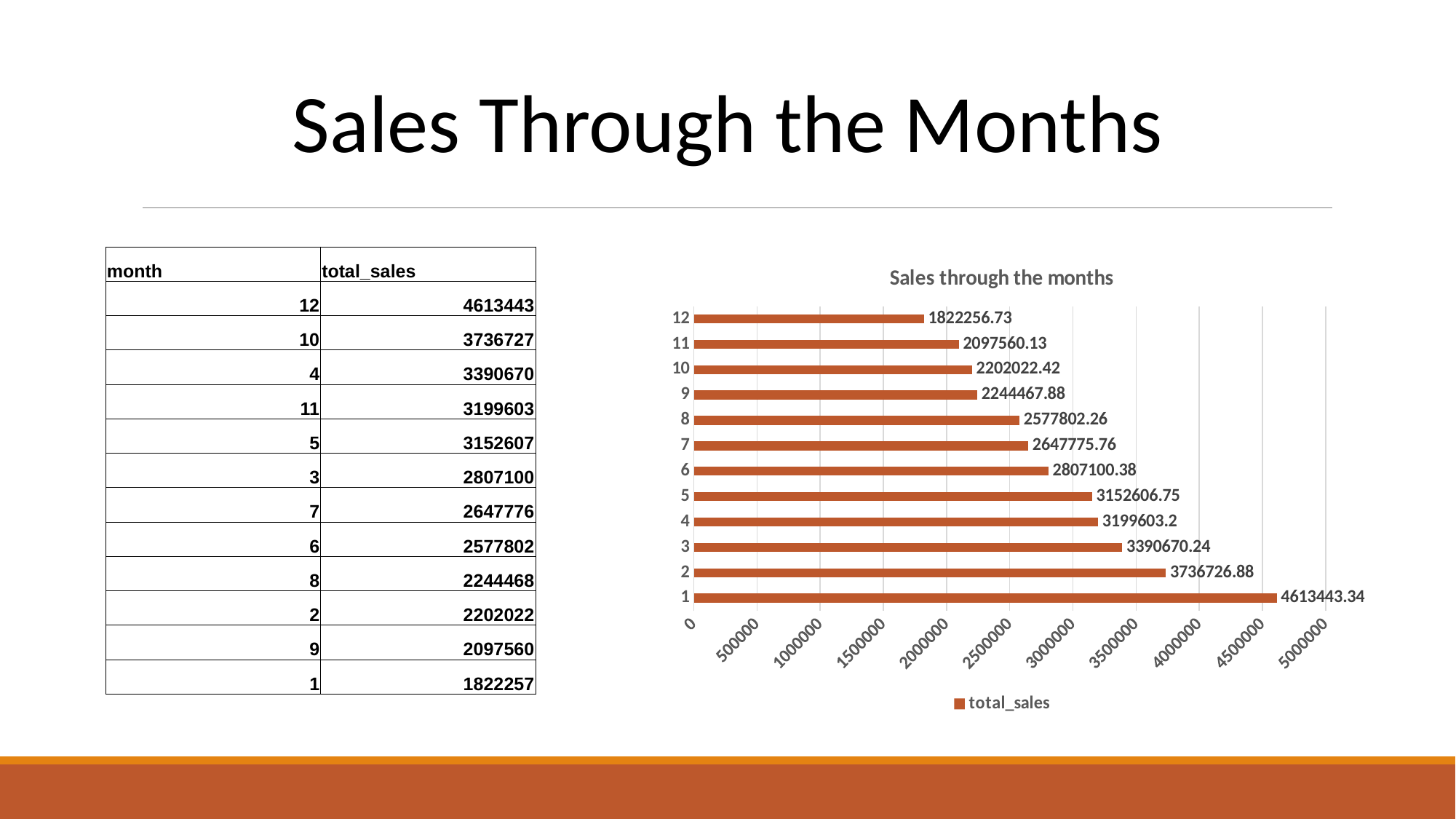

Sales Through the Months

### Chart: Sales through the months

| Category | total_sales |
|---|---|
| month | total\_sales |
| --- | --- |
| 12 | 4613443 |
| 10 | 3736727 |
| 4 | 3390670 |
| 11 | 3199603 |
| 5 | 3152607 |
| 3 | 2807100 |
| 7 | 2647776 |
| 6 | 2577802 |
| 8 | 2244468 |
| 2 | 2202022 |
| 9 | 2097560 |
| 1 | 1822257 |